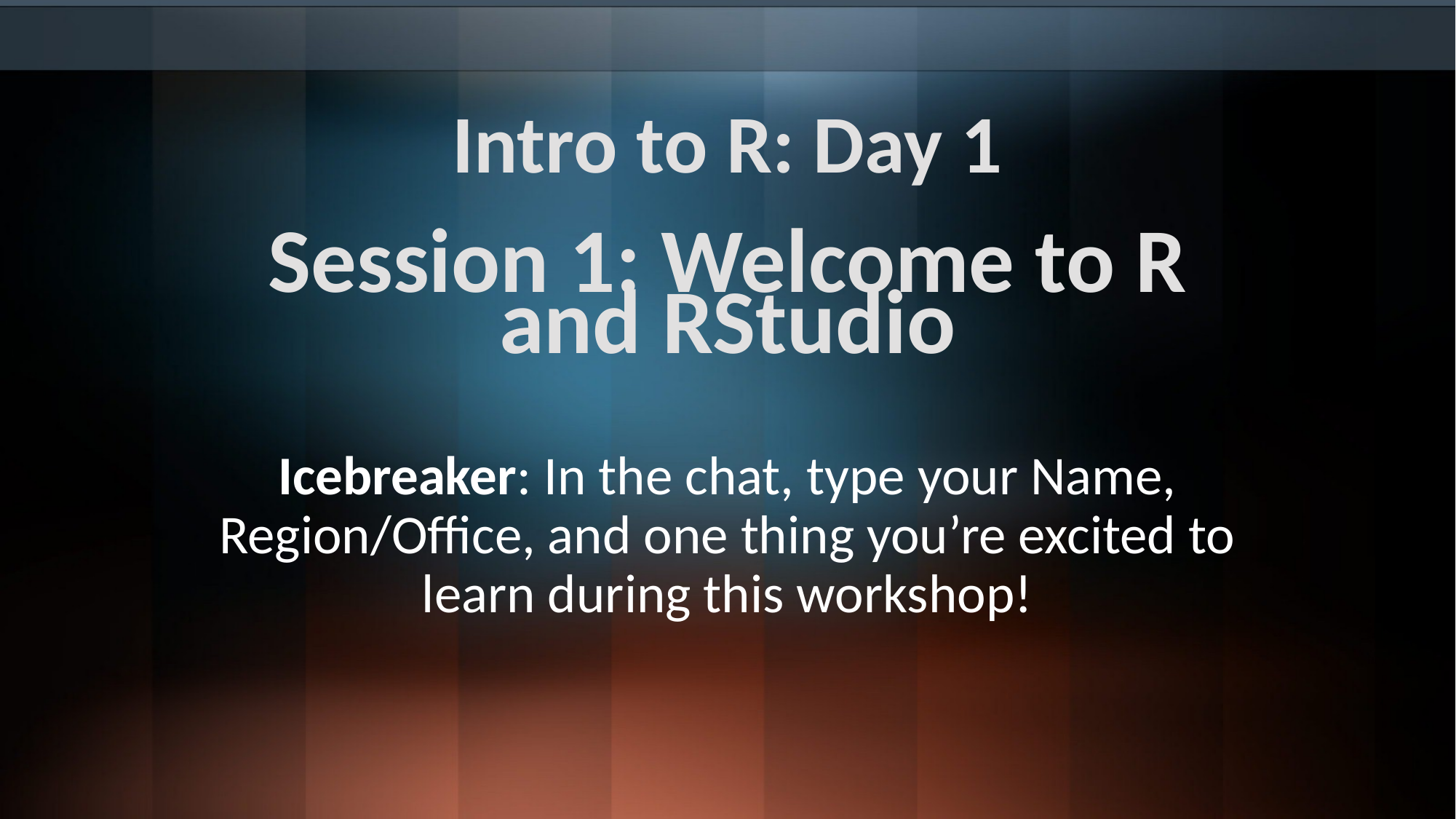

# Intro to R: Day 1 Session 1: Welcome to R and RStudio
Icebreaker: In the chat, type your Name, Region/Office, and one thing you’re excited to learn during this workshop!